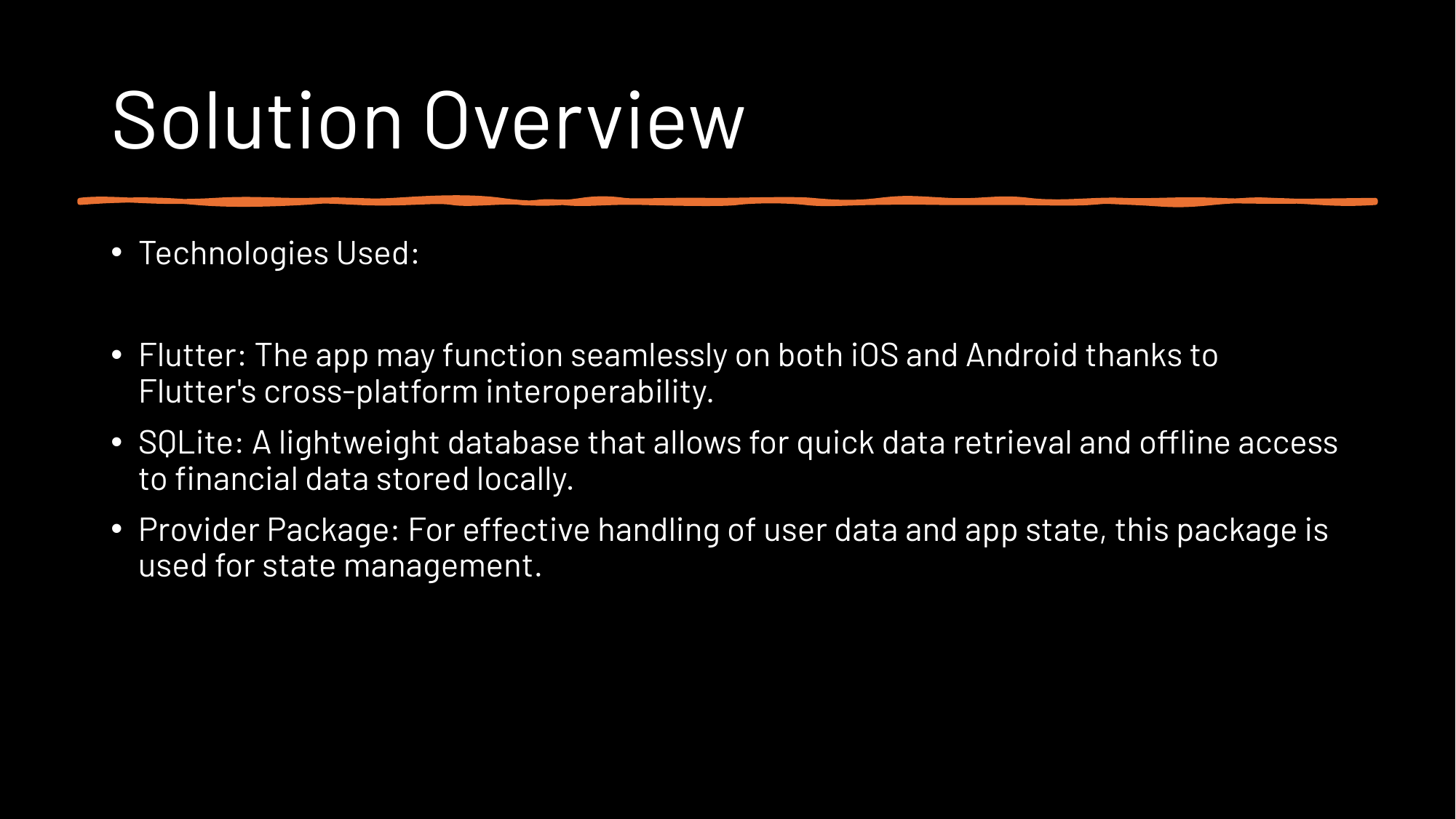

# Solution Overview

Technologies Used:

Flutter: The app may function seamlessly on both iOS and Android thanks to Flutter's cross-platform interoperability.
SQLite: A lightweight database that allows for quick data retrieval and offline access to financial data stored locally.
Provider Package: For effective handling of user data and app state, this package is used for state management.